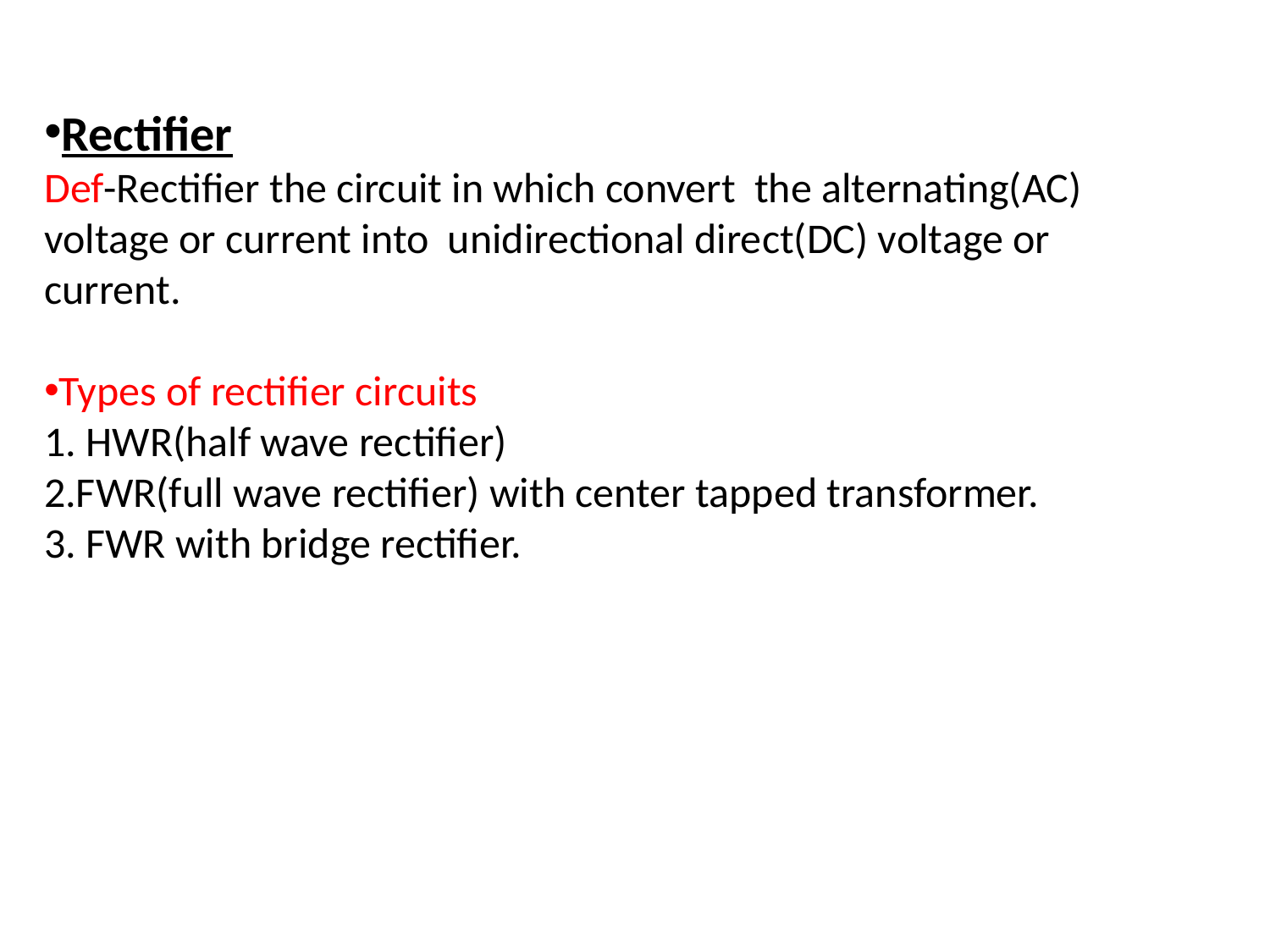

Rectifier
Def-Rectifier the circuit in which convert  the alternating(AC) voltage or current into  unidirectional direct(DC) voltage or current.

Types of rectifier circuits
1. HWR(half wave rectifier)
2.FWR(full wave rectifier) with center tapped transformer.
3. FWR with bridge rectifier.